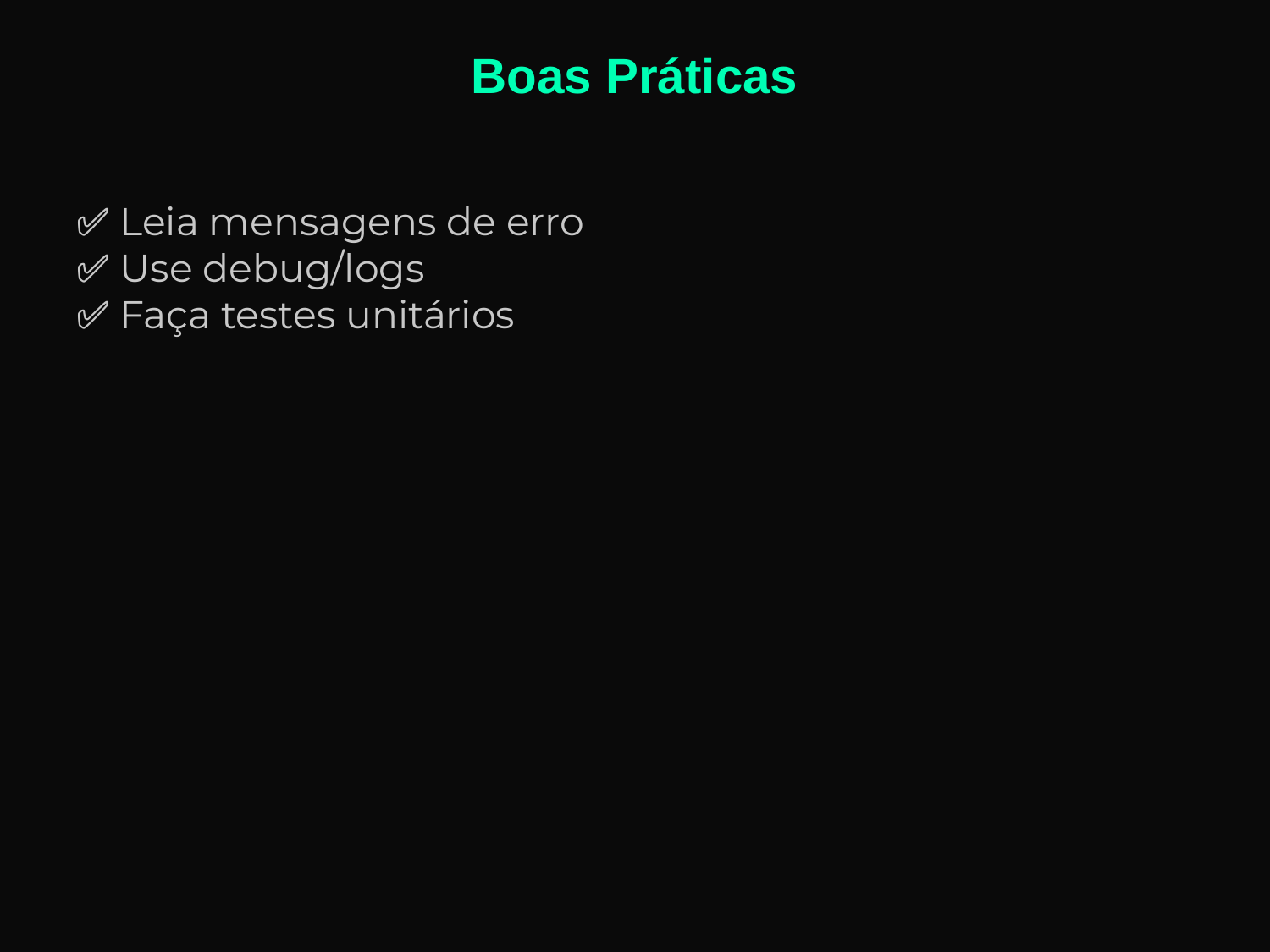

Boas Práticas
✅ Leia mensagens de erro
✅ Use debug/logs
✅ Faça testes unitários